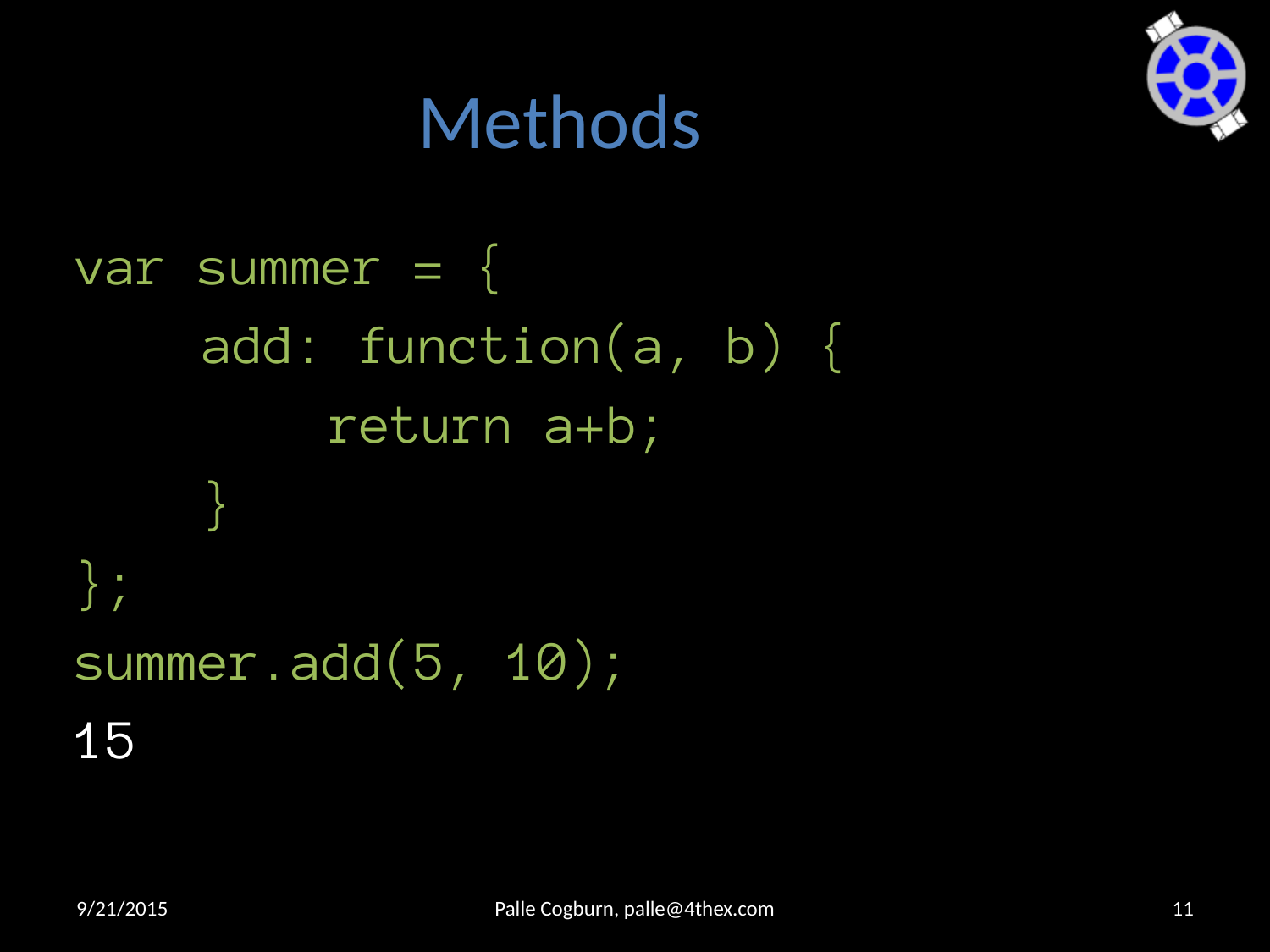

# Methods
var summer = {
	add: function(a, b) {
		return a+b;
	}
};
summer.add(5, 10);
15
9/21/2015
Palle Cogburn, palle@4thex.com
11